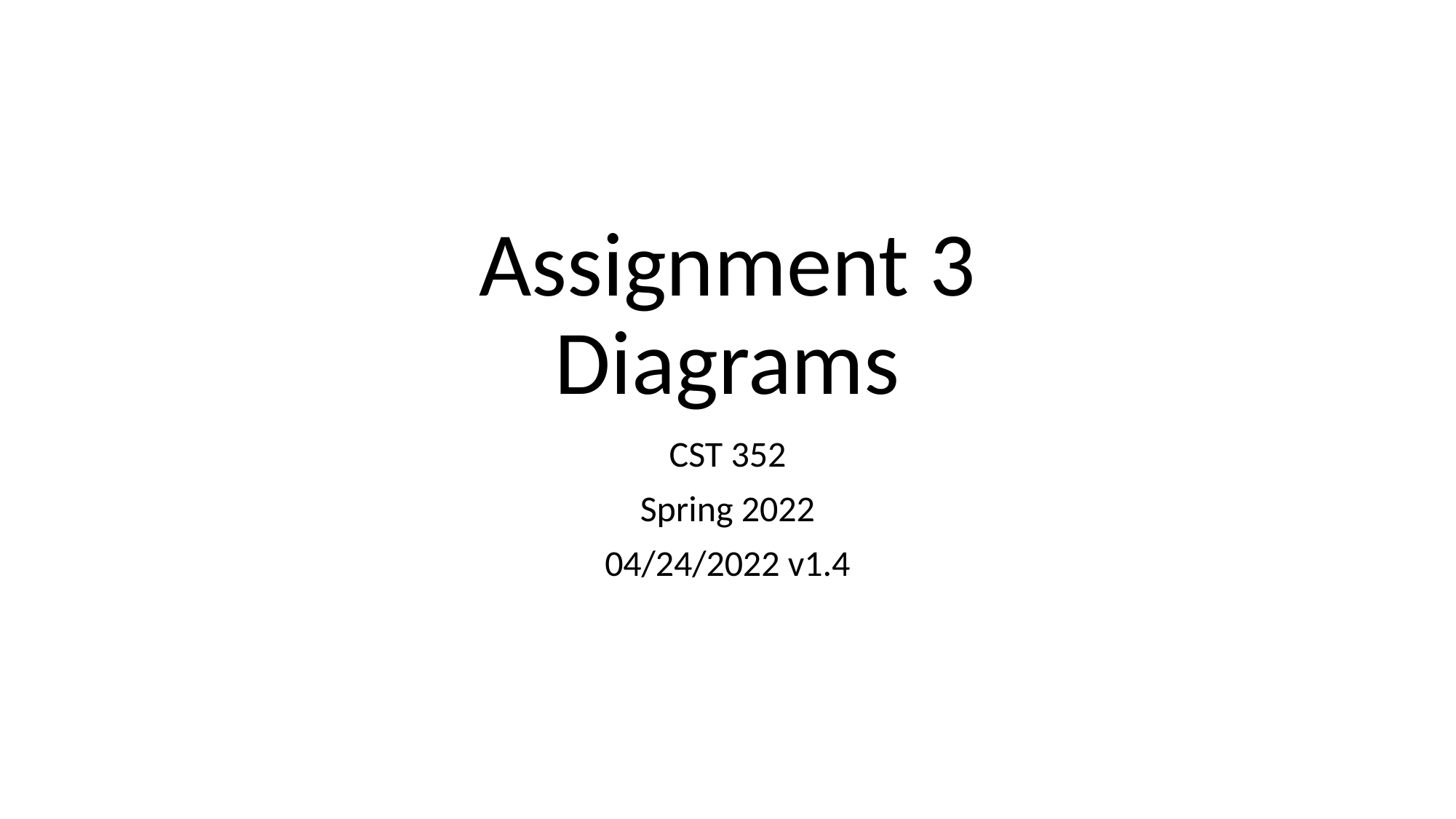

# Assignment 3 Diagrams
CST 352
Spring 2022
04/24/2022 v1.4